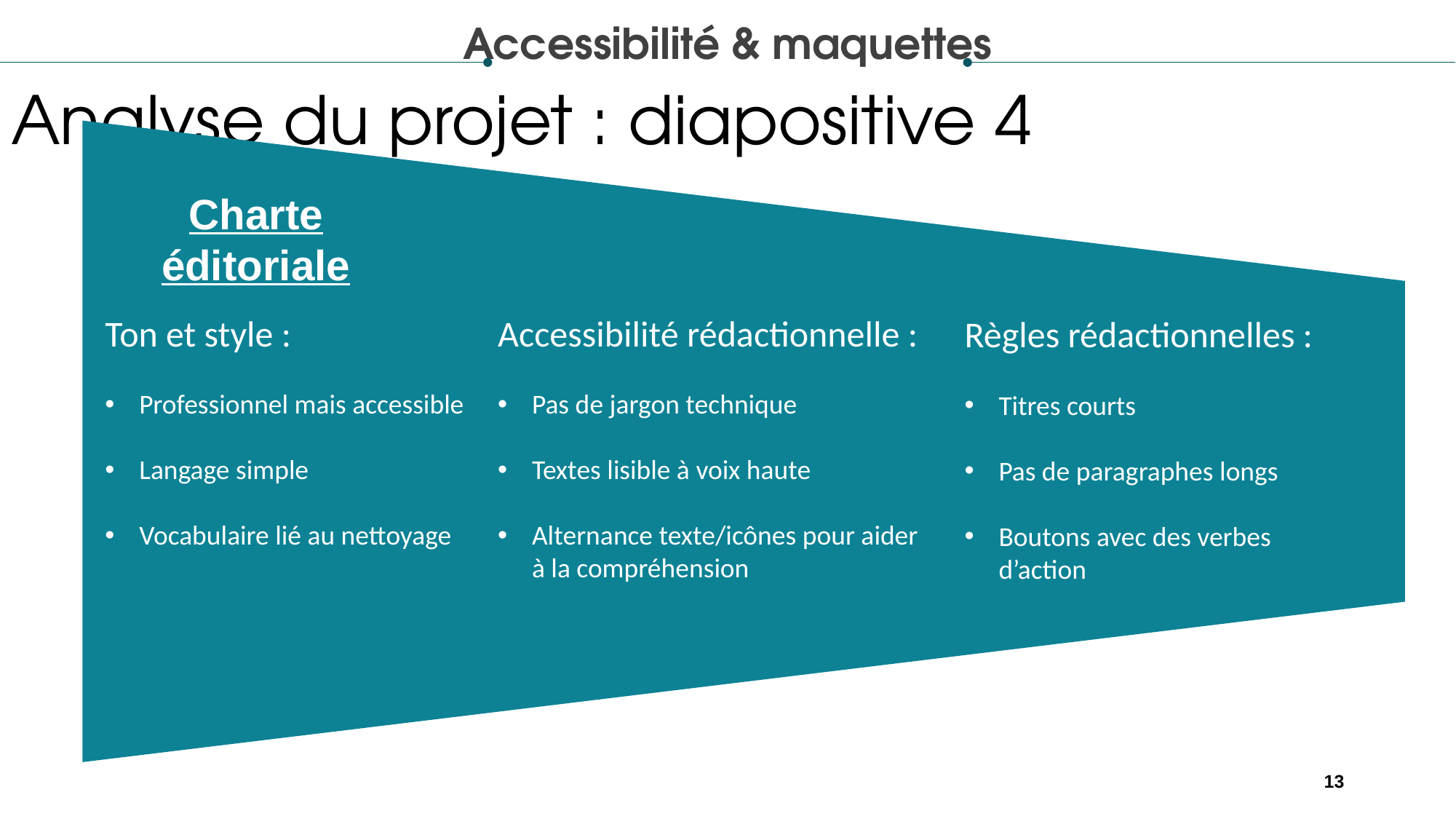

Accessibilité & maquettes
Analyse du projet : diapositive 4
Charte éditoriale
Accessibilité rédactionnelle :

Pas de jargon technique

Textes lisible à voix haute

Alternance texte/icônes pour aider à la compréhension
Ton et style :

Professionnel mais accessible

Langage simple

Vocabulaire lié au nettoyage
Règles rédactionnelles :

Titres courts

Pas de paragraphes longs

Boutons avec des verbes d’action
13